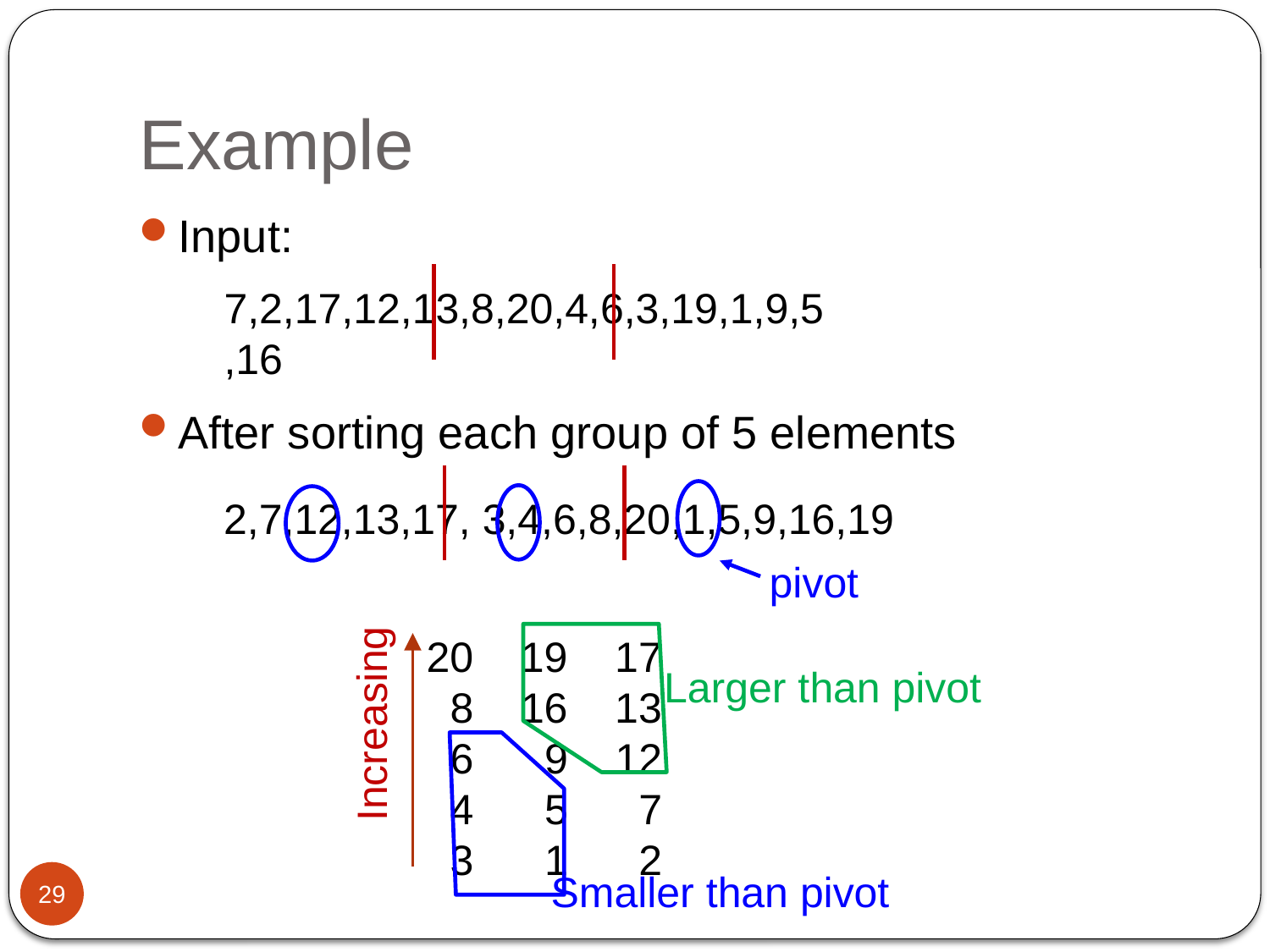

# Example
Input:

After sorting each group of 5 elements

7,2,17,12,13,8,20,4,6,3,19,1,9,5,16

2,7,12,13,17, 3,4,6,8,20,1,5,9,16,19

pivot
20    19    17
  8    16    13
  6      9    12
  4      5      7
  3      1      2
Increasing

Larger than pivot

Smaller than pivot
29